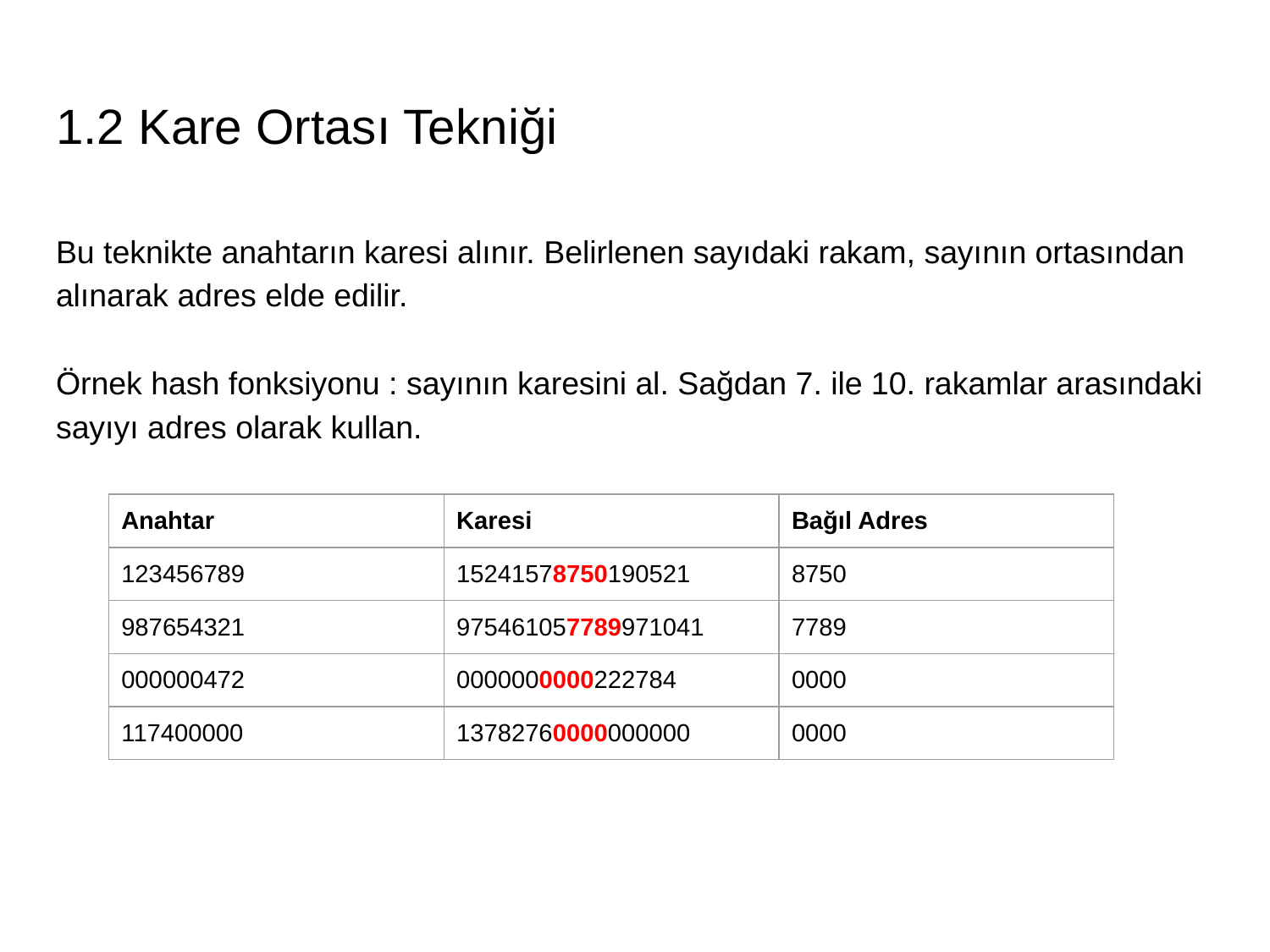

# 1.2 Kare Ortası Tekniği
Bu teknikte anahtarın karesi alınır. Belirlenen sayıdaki rakam, sayının ortasından alınarak adres elde edilir.

Örnek hash fonksiyonu : sayının karesini al. Sağdan 7. ile 10. rakamlar arasındaki sayıyı adres olarak kullan.

| Anahtar | Karesi | Bağıl Adres |
| --- | --- | --- |
| 123456789 | 15241578750190521 | 8750 |
| 987654321 | 975461057789971041 | 7789 |
| 000000472 | 0000000000222784 | 0000 |
| 117400000 | 13782760000000000 | 0000 |